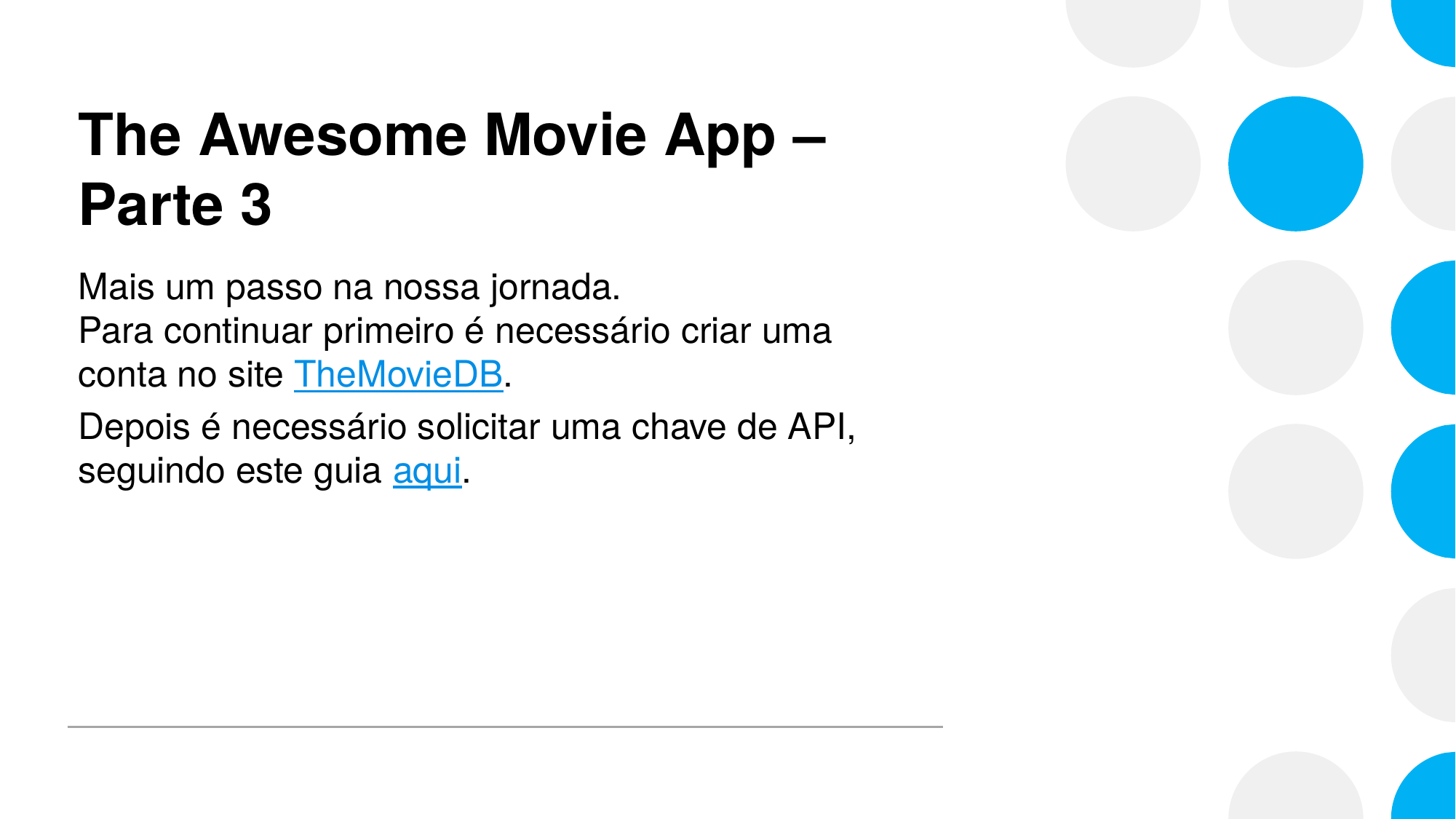

# The Awesome Movie App – Parte 3
Mais um passo na nossa jornada.
Para continuar primeiro é necessário criar uma conta no site TheMovieDB. 
Depois é necessário solicitar uma chave de API, seguindo este guia aqui.